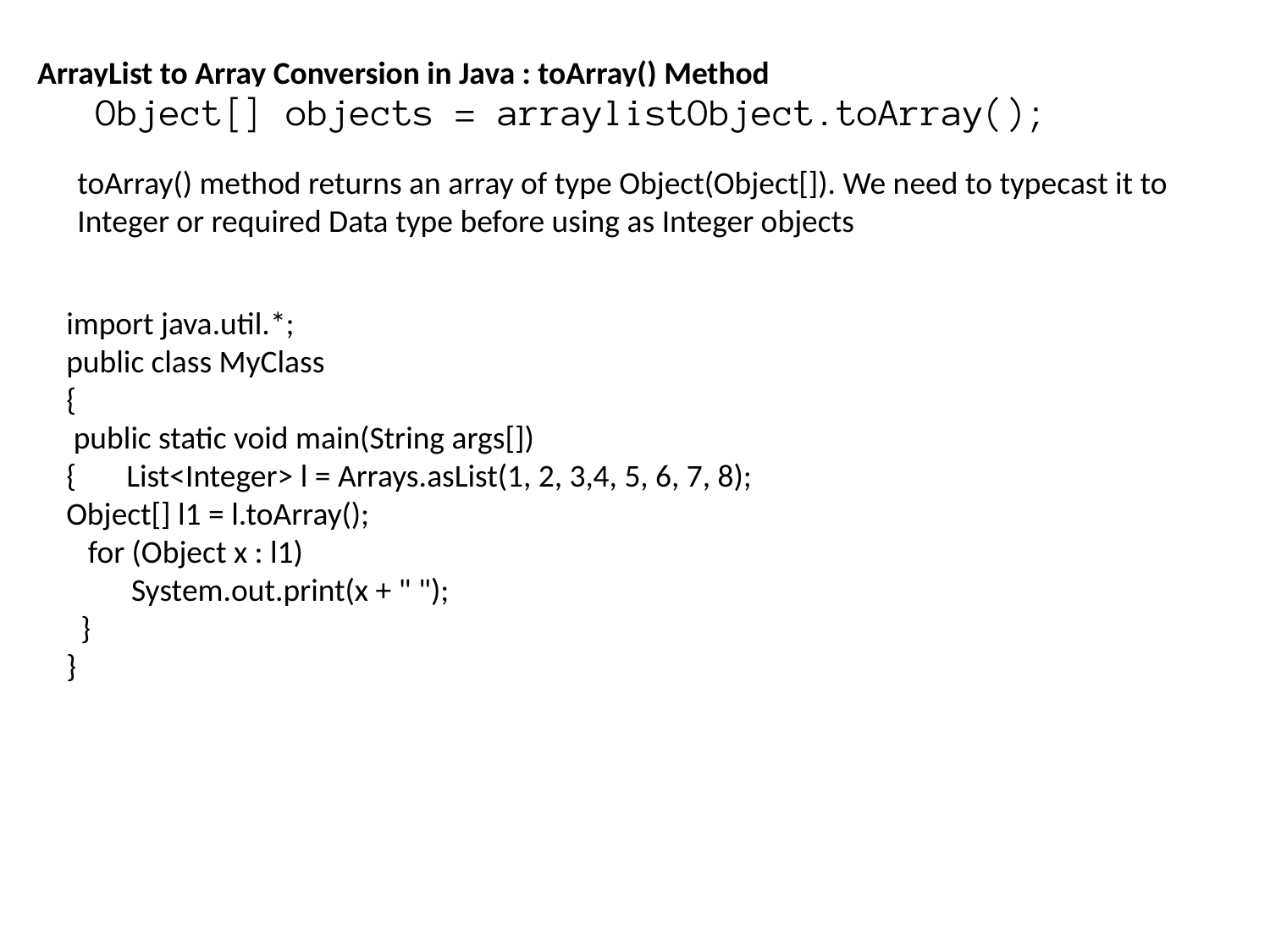

ArrayList to Array Conversion in Java : toArray() Method
Object[] objects = arraylistObject.toArray();

toArray() method returns an array of type Object(Object[]). We need to typecast it to Integer or required Data type before using as Integer objects
import java.util.*;
public class MyClass
{
 public static void main(String args[])
{       List<Integer> l = Arrays.asList(1, 2, 3,4, 5, 6, 7, 8);
Object[] l1 = l.toArray();
   for (Object x : l1)
         System.out.print(x + " ");
  }
}